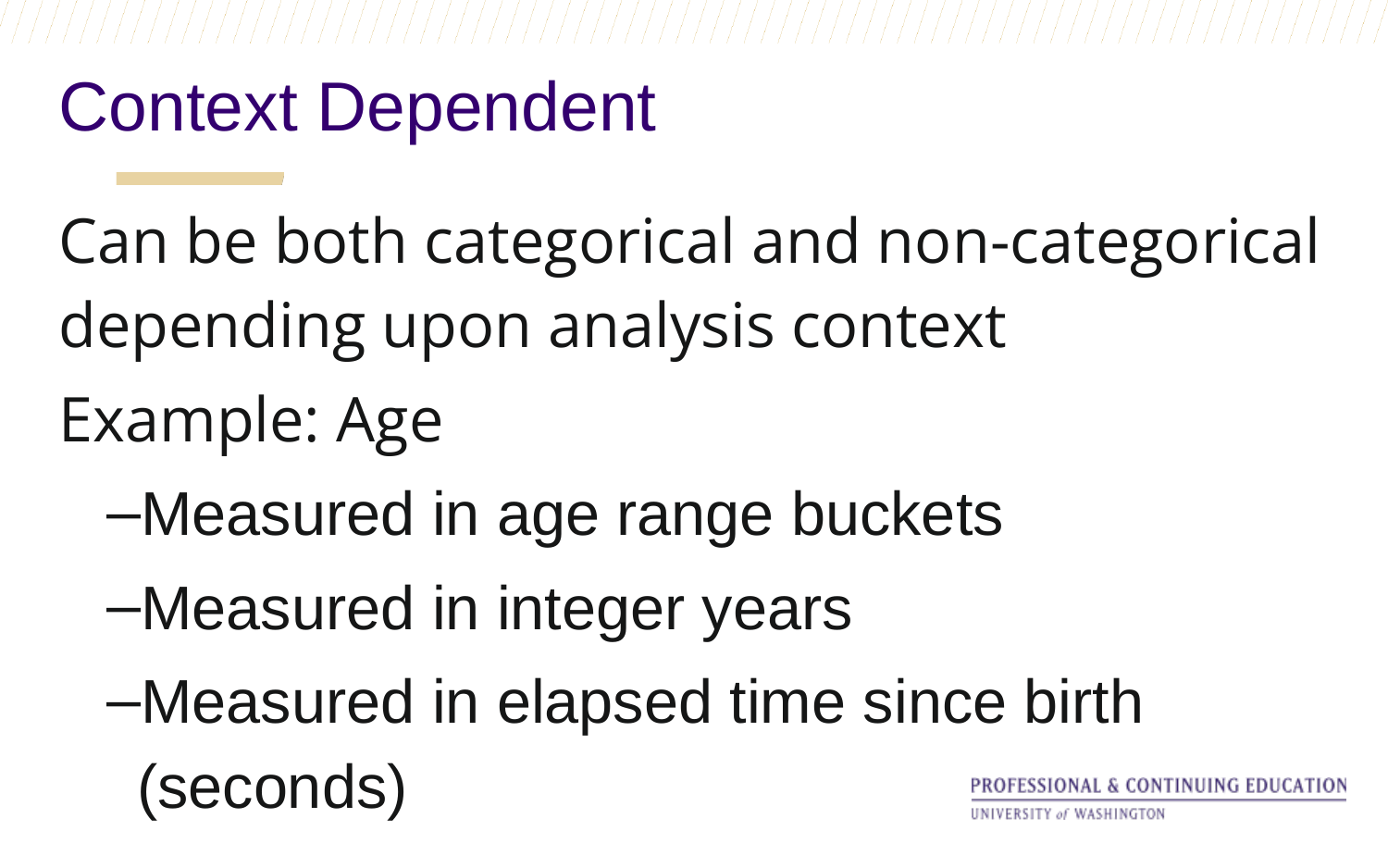

Context Dependent
Can be both categorical and non-categorical depending upon analysis context
Example: Age
Measured in age range buckets
Measured in integer years
Measured in elapsed time since birth (seconds)